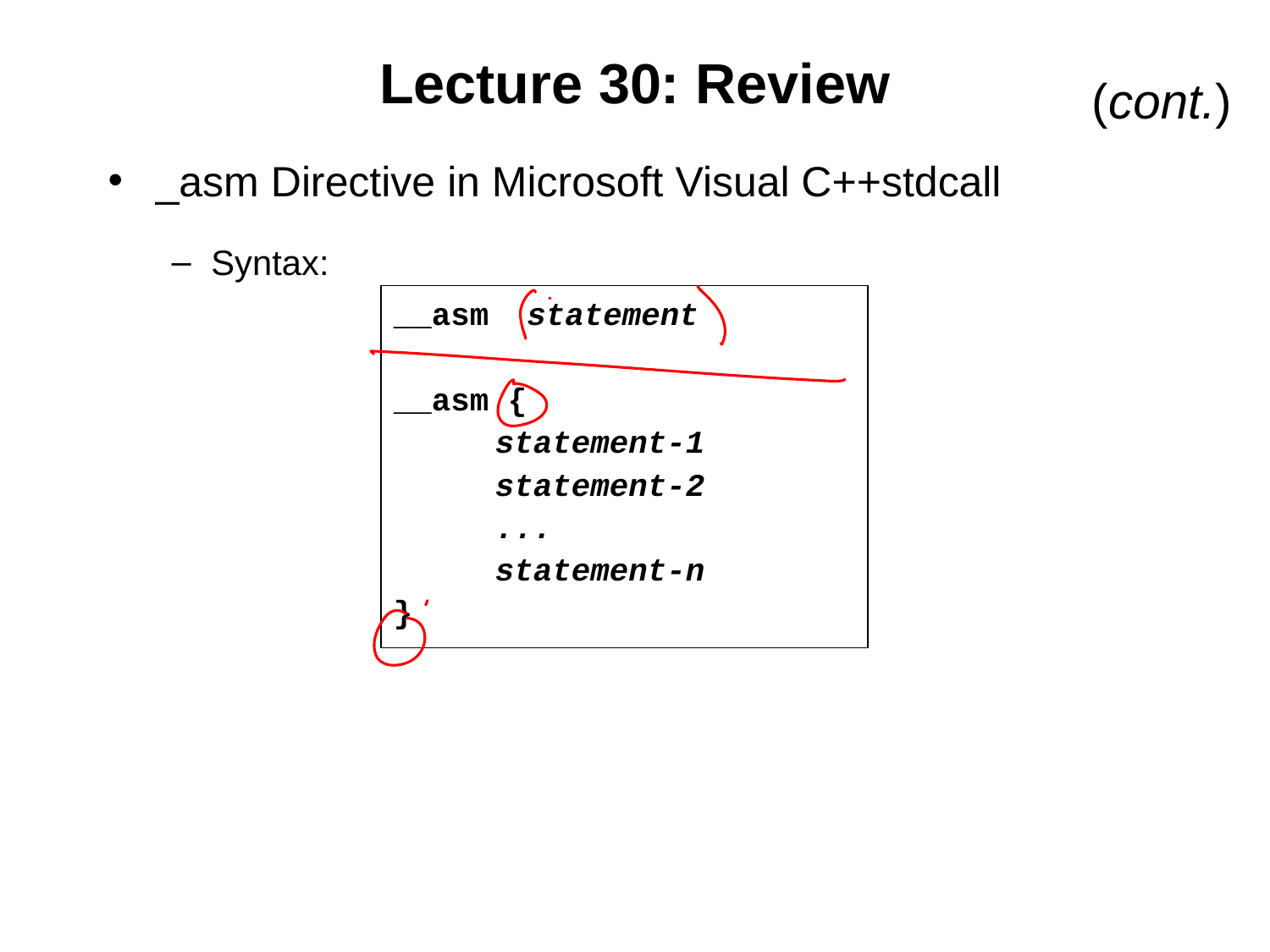

# Lecture 30: Review
(cont.)
_asm Directive in Microsoft Visual C++stdcall
Syntax:
__asm  statement

__asm {
  statement-1
  statement-2
  ...
  statement-n
}